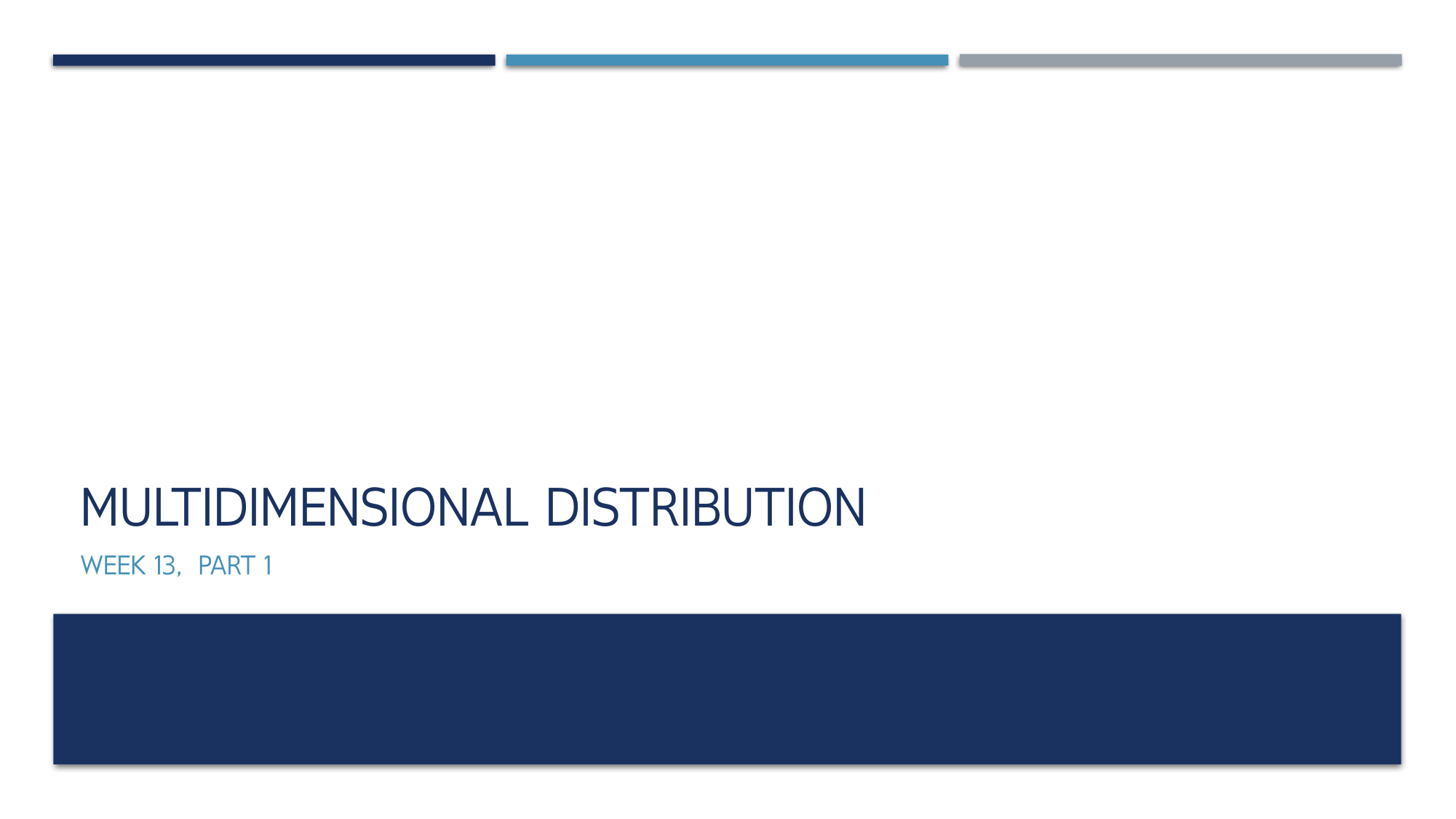

# Multidimensional distribution
Week 13,  Part 1